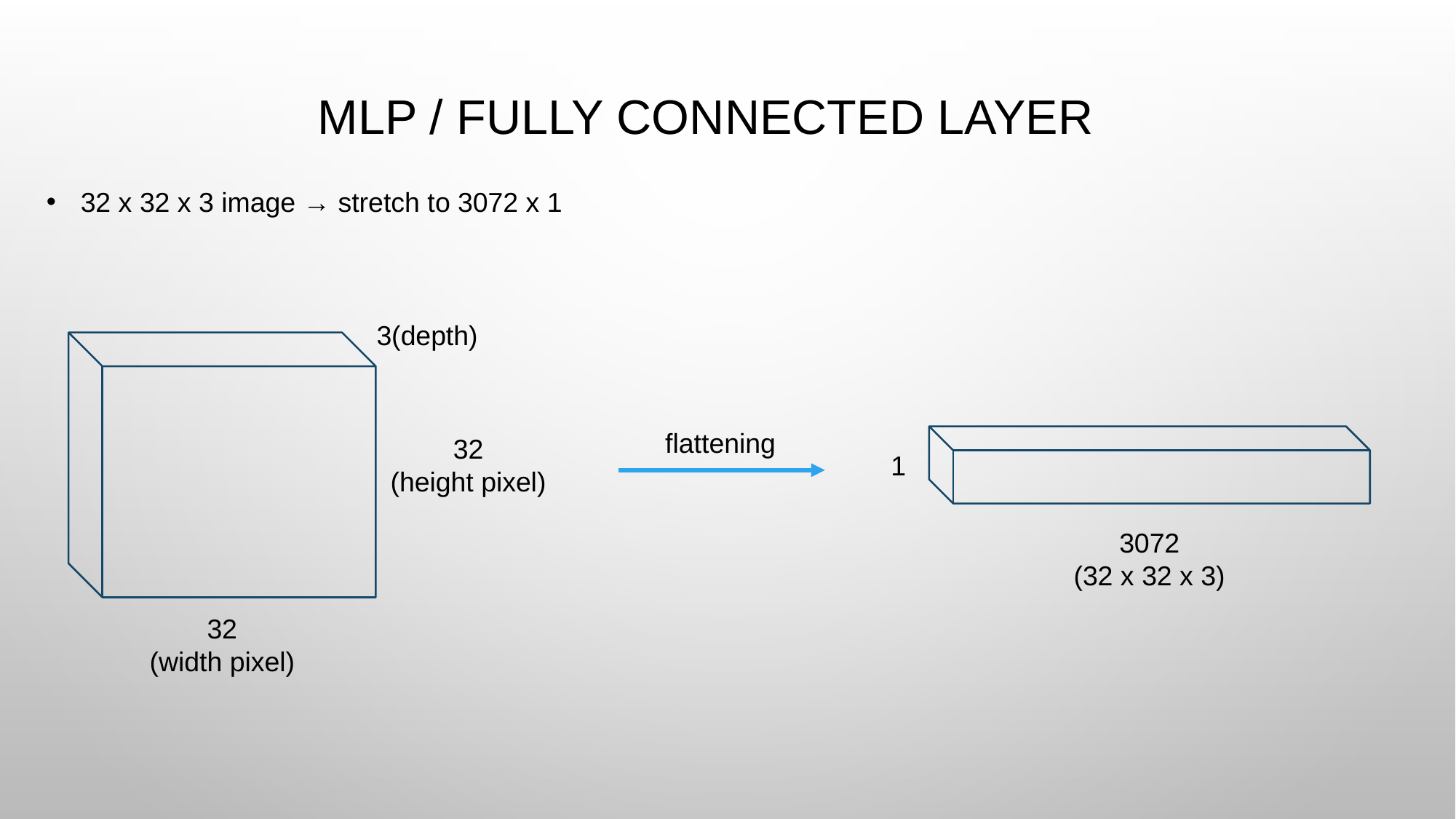

# MLP / Fully Connected Layer
32 x 32 x 3 image → stretch to 3072 x 1
3(depth)

flattening
32
(height pixel)

1
3072
(32 x 32 x 3)
32
(width pixel)